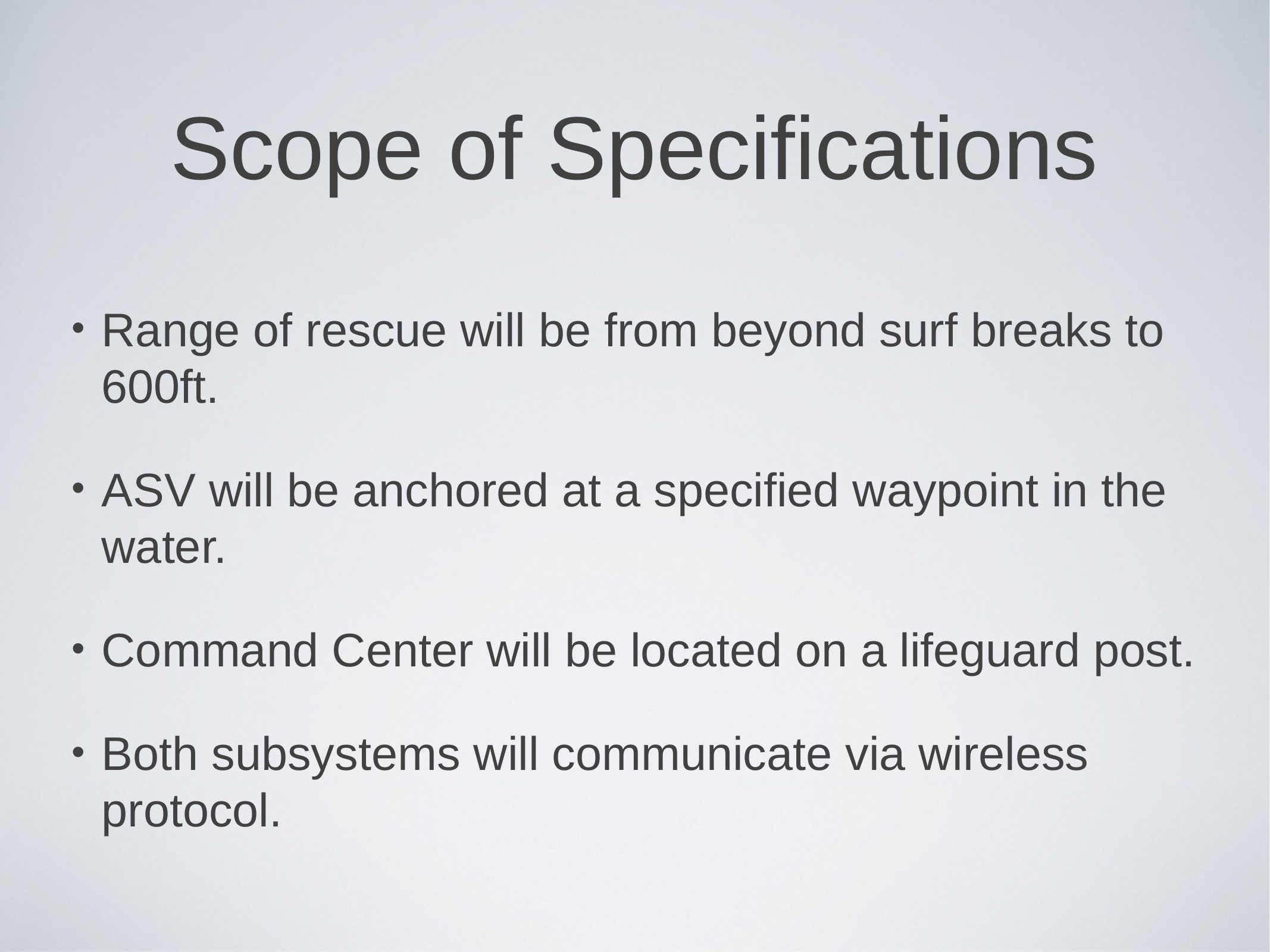

# Scope of Specifications
Range of rescue will be from beyond surf breaks to 600ft.
ASV will be anchored at a specified waypoint in the water.
Command Center will be located on a lifeguard post.
Both subsystems will communicate via wireless protocol.